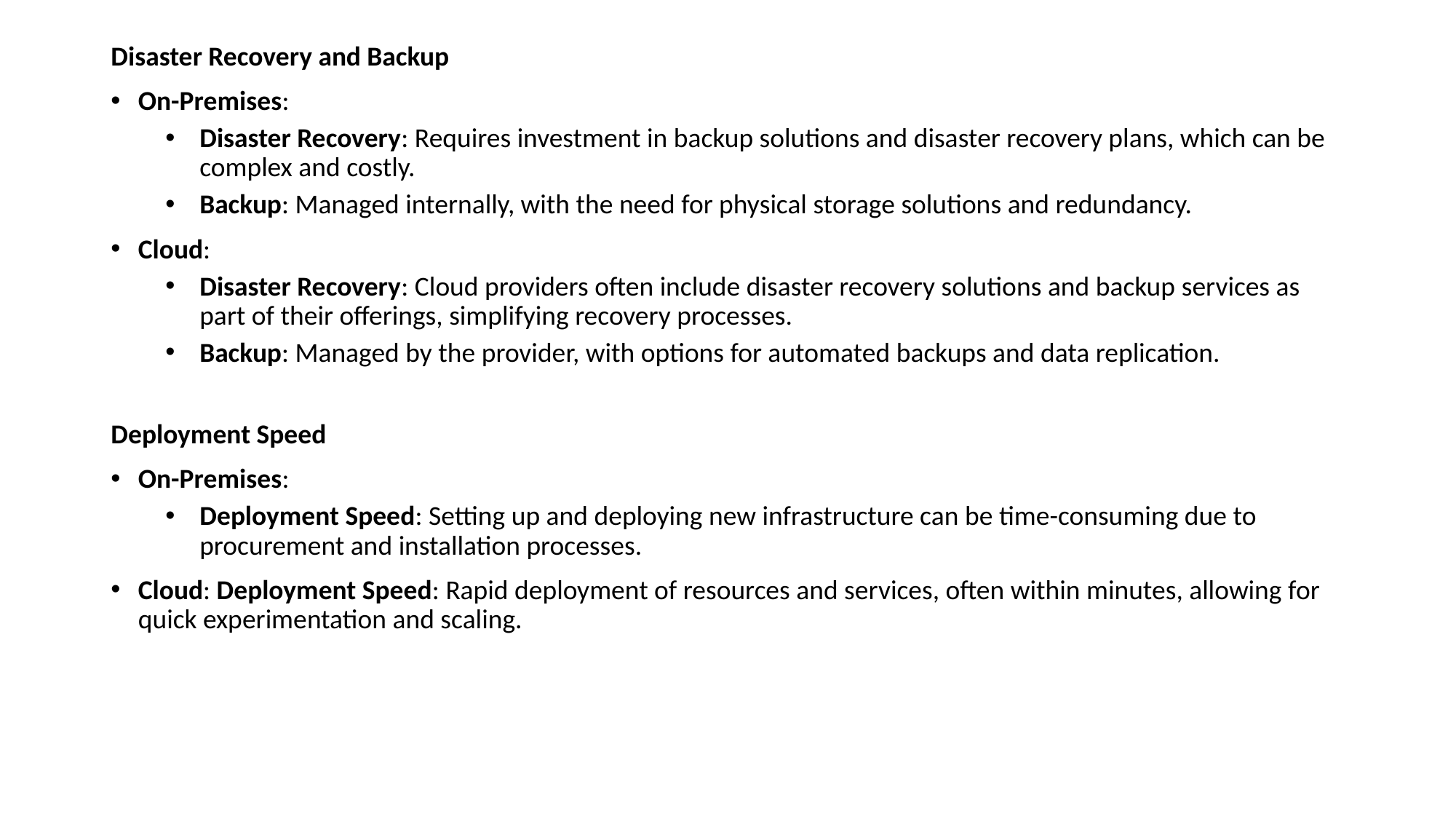

Disaster Recovery and Backup
On-Premises:
Disaster Recovery: Requires investment in backup solutions and disaster recovery plans, which can be complex and costly.
Backup: Managed internally, with the need for physical storage solutions and redundancy.
Cloud:
Disaster Recovery: Cloud providers often include disaster recovery solutions and backup services as part of their offerings, simplifying recovery processes.
Backup: Managed by the provider, with options for automated backups and data replication.

Deployment Speed
On-Premises:
Deployment Speed: Setting up and deploying new infrastructure can be time-consuming due to procurement and installation processes.
Cloud: Deployment Speed: Rapid deployment of resources and services, often within minutes, allowing for quick experimentation and scaling.